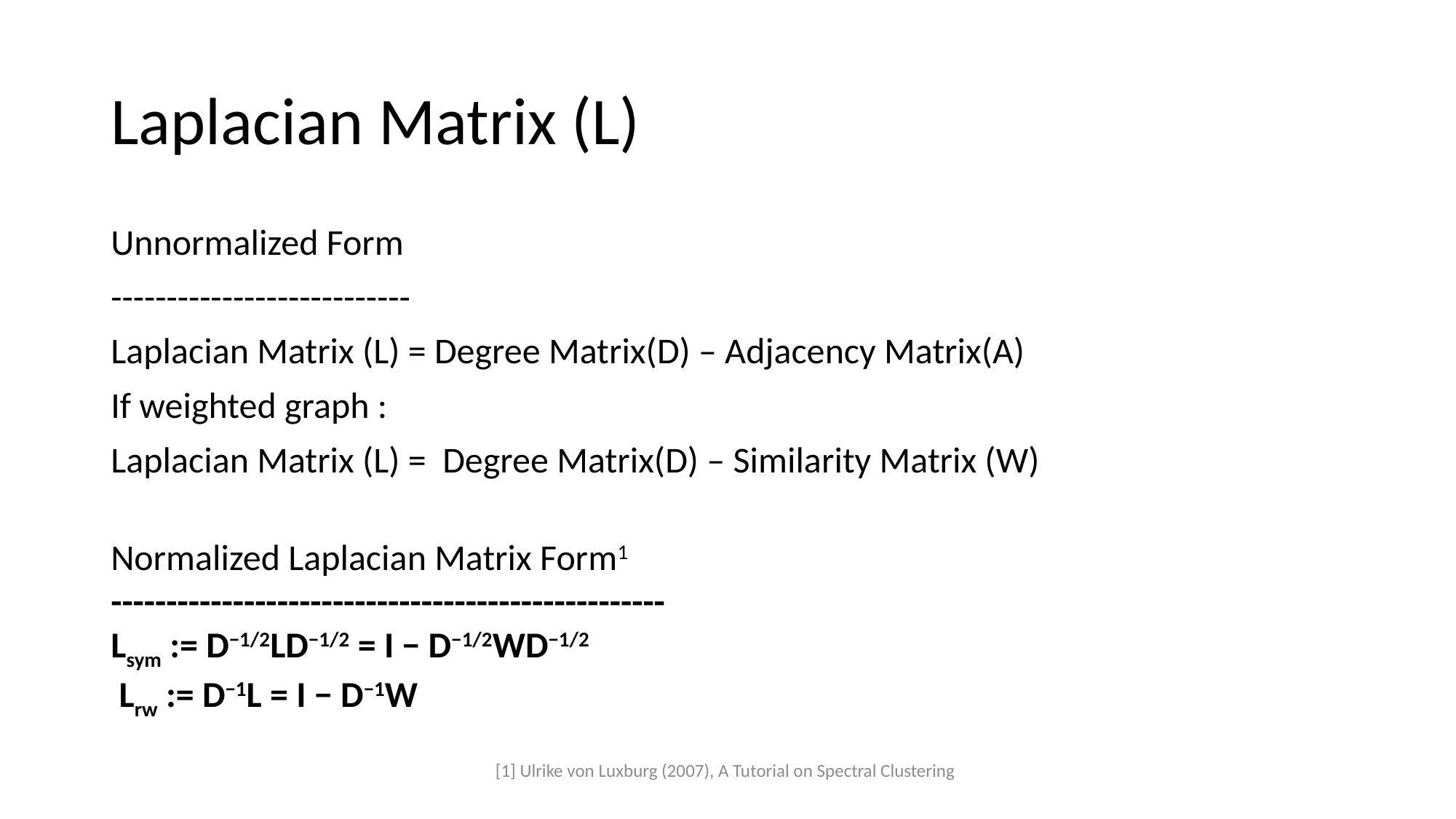

# Laplacian Matrix (L)
Unnormalized Form
---------------------------
Laplacian Matrix (L) = Degree Matrix(D) – Adjacency Matrix(A)
If weighted graph :
Laplacian Matrix (L) =  Degree Matrix(D) – Similarity Matrix (W)
Normalized Laplacian Matrix Form1
--------------------------------------------------
Lsym := D−1/2LD−1/2 = I − D−1/2WD−1/2
 Lrw := D−1L = I − D−1W
[1] Ulrike von Luxburg (2007), A Tutorial on Spectral Clustering